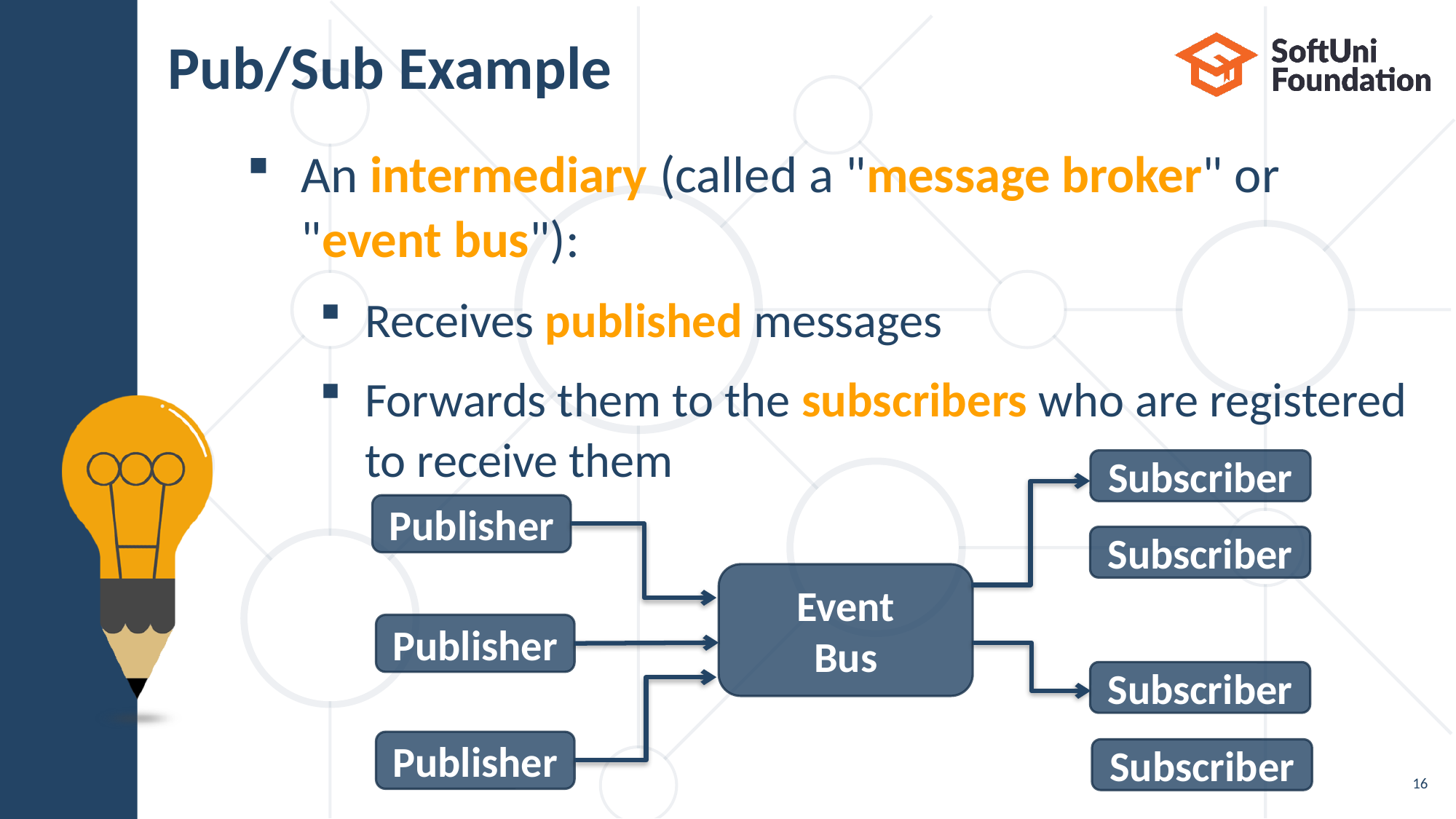

# Pub/Sub Example
An intermediary (called a "message broker" or
"event bus"):
Receives published messages
Forwards them to the subscribers who are registered to receive them
Subscriber
Publisher
Subscriber
Event
Bus
Publisher
Subscriber
Publisher
Subscriber
16